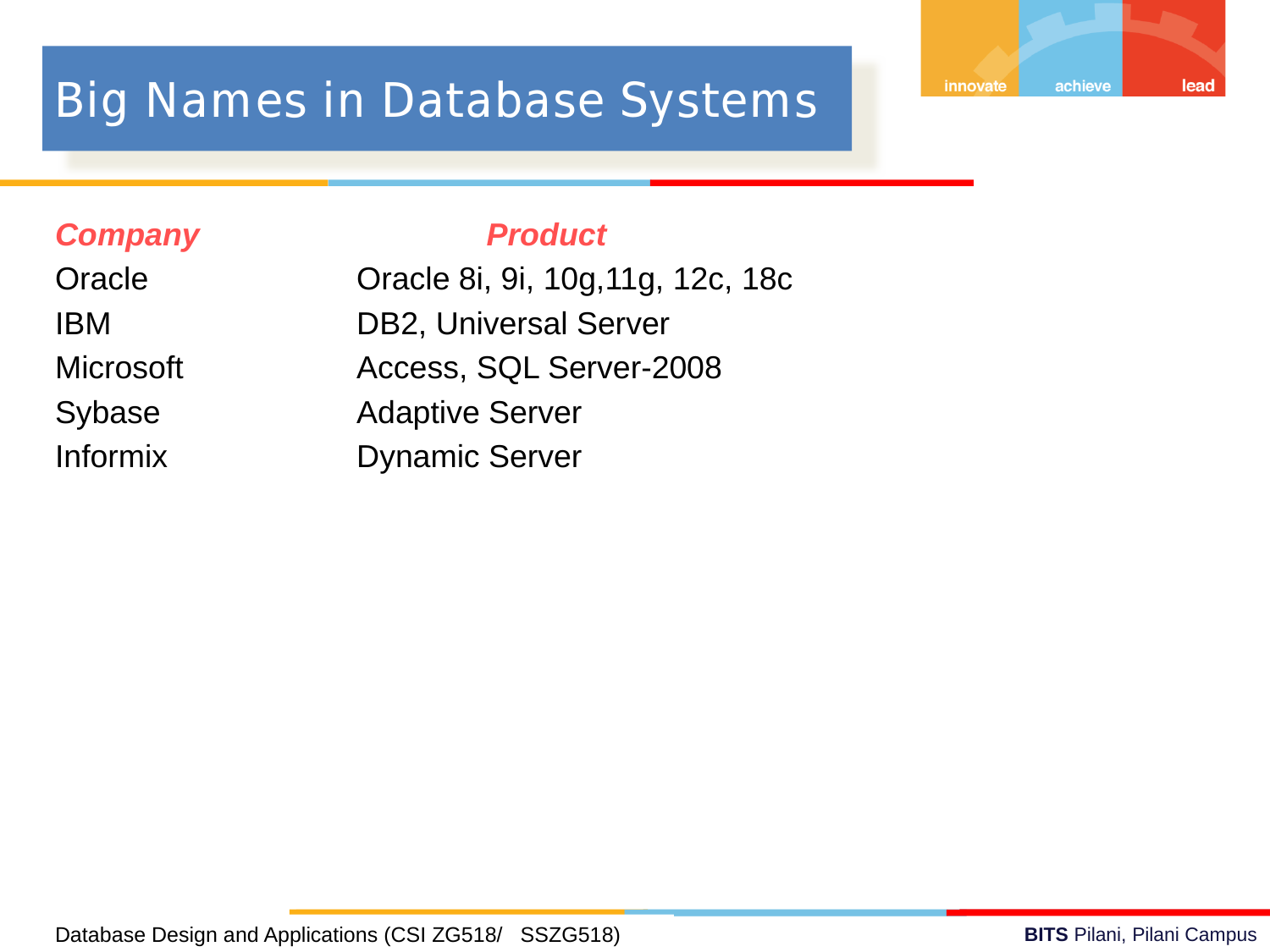

Big Names in Database Systems
Company	                             Product
Oracle 		Oracle 8i, 9i, 10g,11g, 12c, 18c
IBM		DB2, Universal Server
Microsoft		Access, SQL Server-2008
Sybase		Adaptive Server
Informix		Dynamic Server
Database Design and Applications (CSI ZG518/   SSZG518)